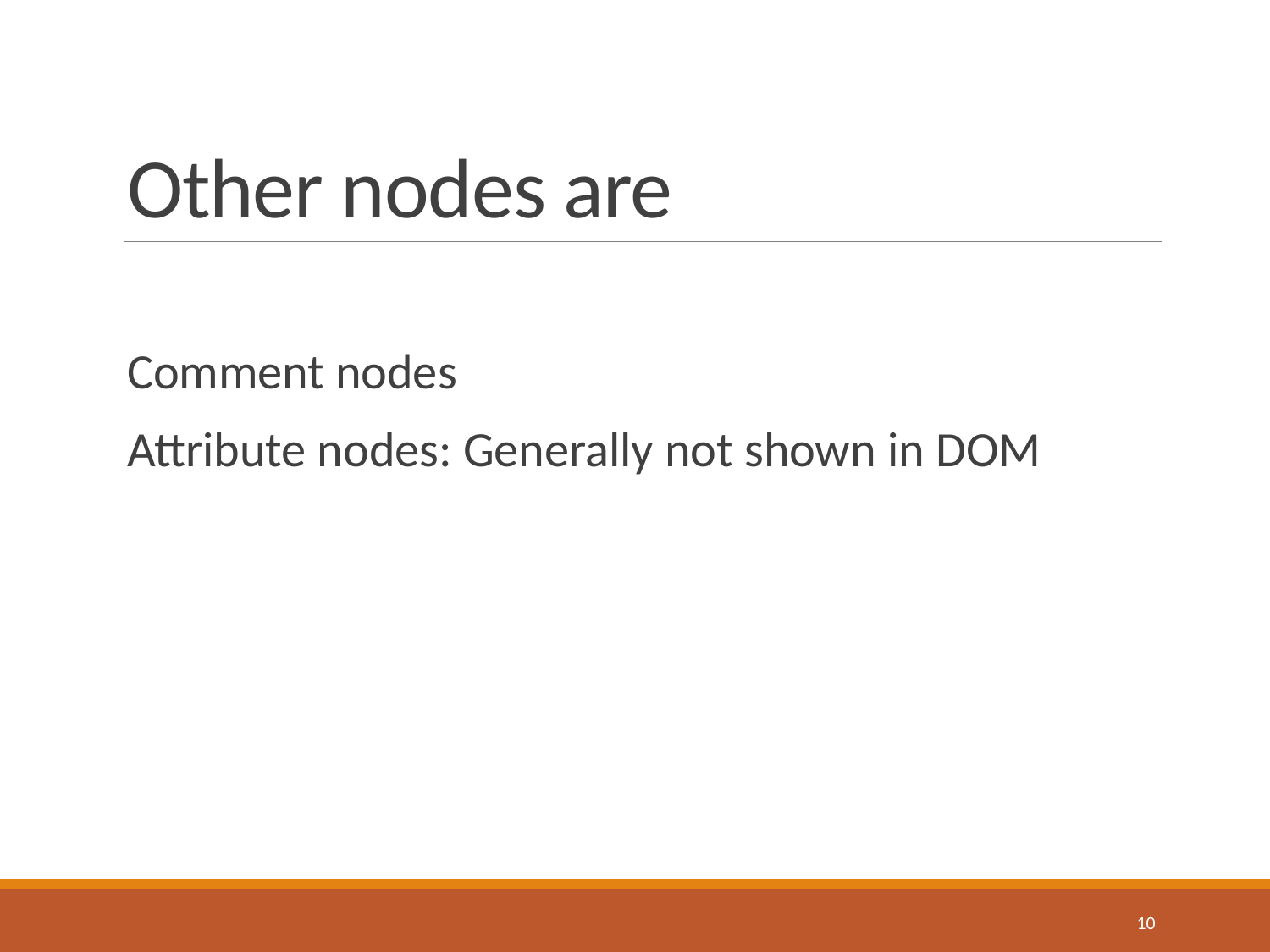

# Other nodes are

Comment nodes
Attribute nodes: Generally not shown in DOM

10